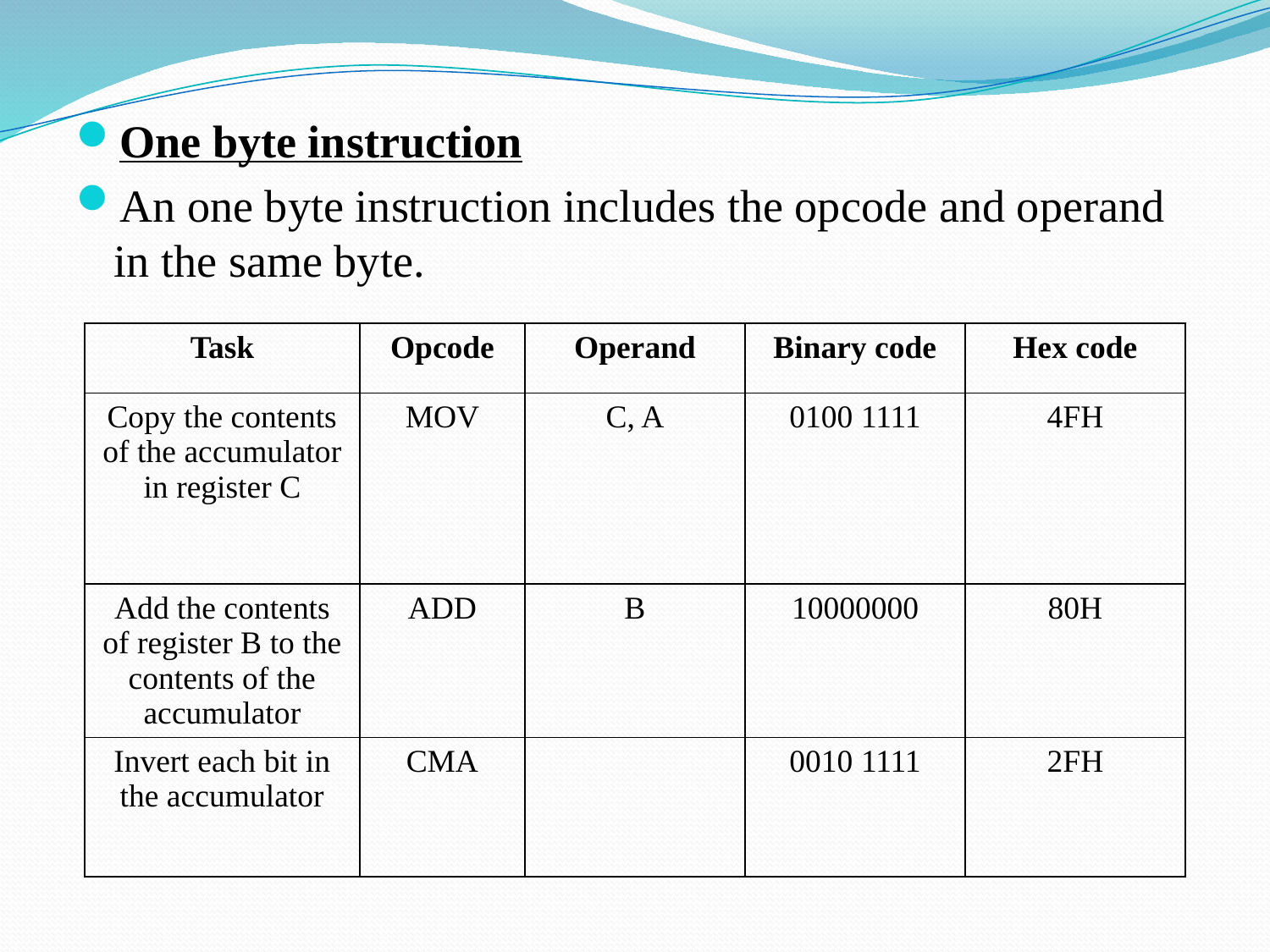

One byte instruction
An one byte instruction includes the opcode and operand in the same byte.

| Task | Opcode | Operand | Binary code | Hex code |
| --- | --- | --- | --- | --- |
| Copy the contents of the accumulator in register C | MOV | C, A | 0100 1111 | 4FH |
| Add the contents of register B to the contents of the accumulator | ADD | B | 10000000 | 80H |
| Invert each bit in the accumulator | CMA |  | 0010 1111 | 2FH |